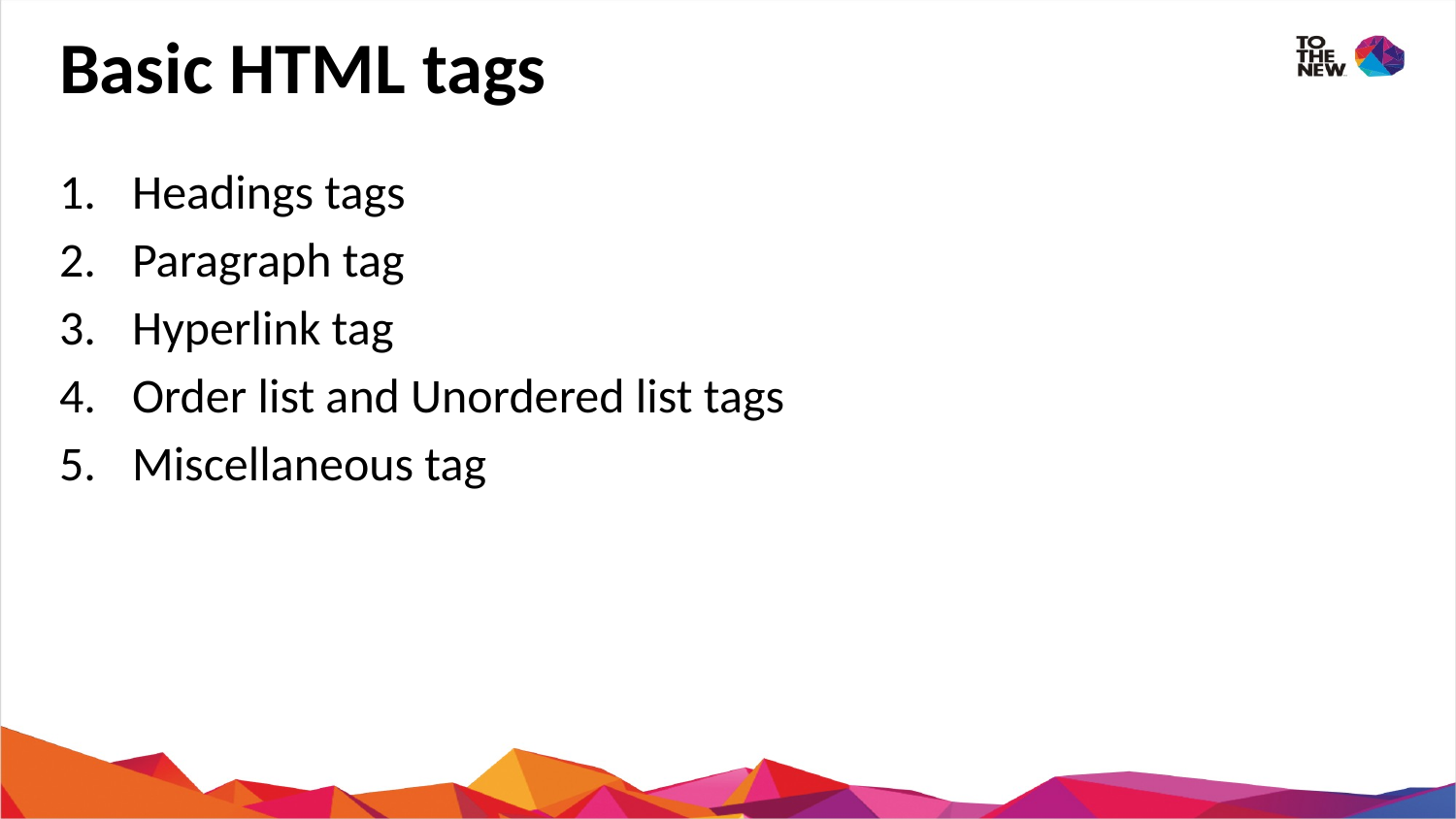

# Basic HTML tags
Headings tags
Paragraph tag
Hyperlink tag
Order list and Unordered list tags
Miscellaneous tag